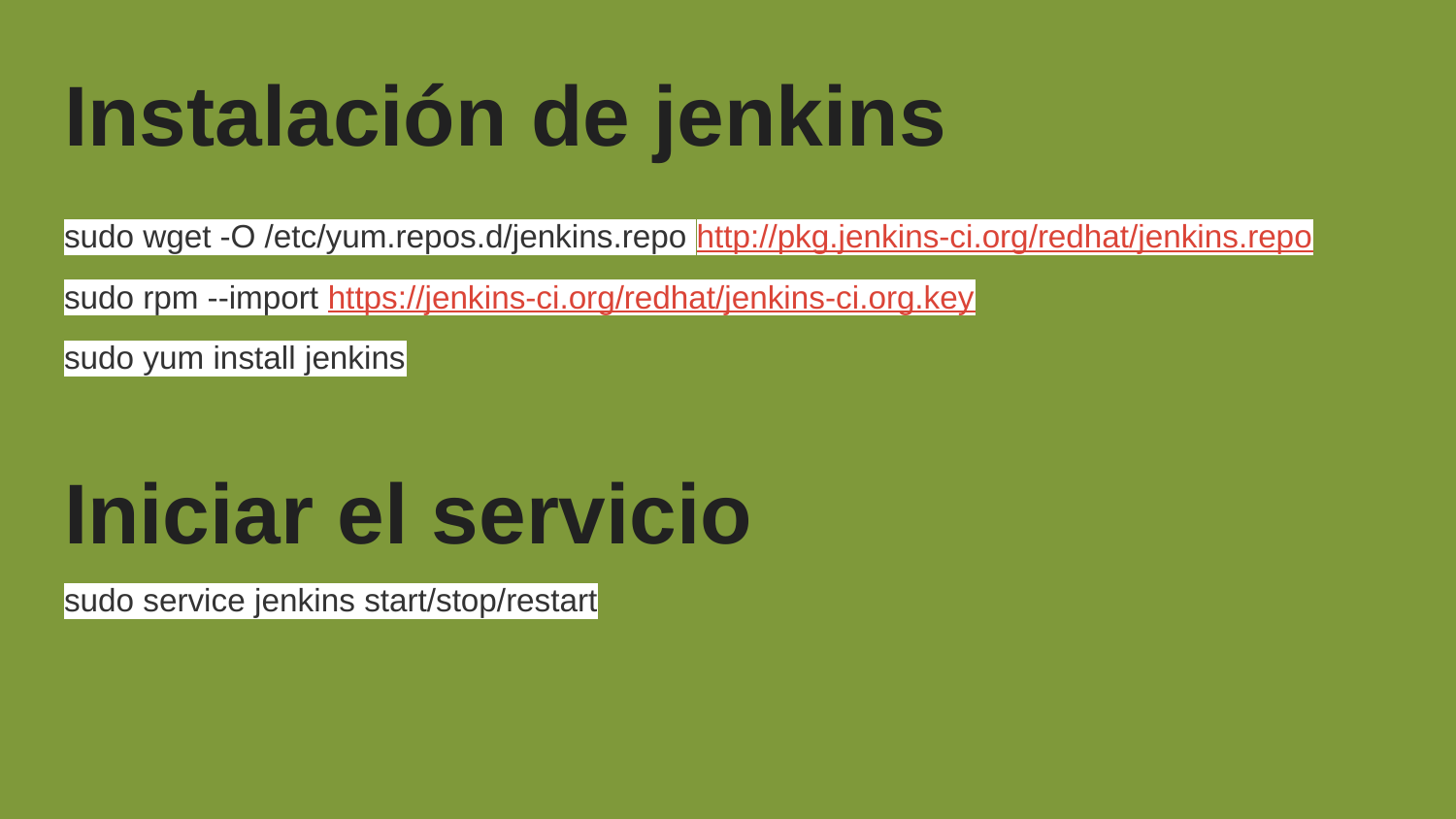

# Instalación de jenkins
sudo wget -O /etc/yum.repos.d/jenkins.repo http://pkg.jenkins-ci.org/redhat/jenkins.repo
sudo rpm --import https://jenkins-ci.org/redhat/jenkins-ci.org.key
sudo yum install jenkins

Iniciar el servicio
sudo service jenkins start/stop/restart